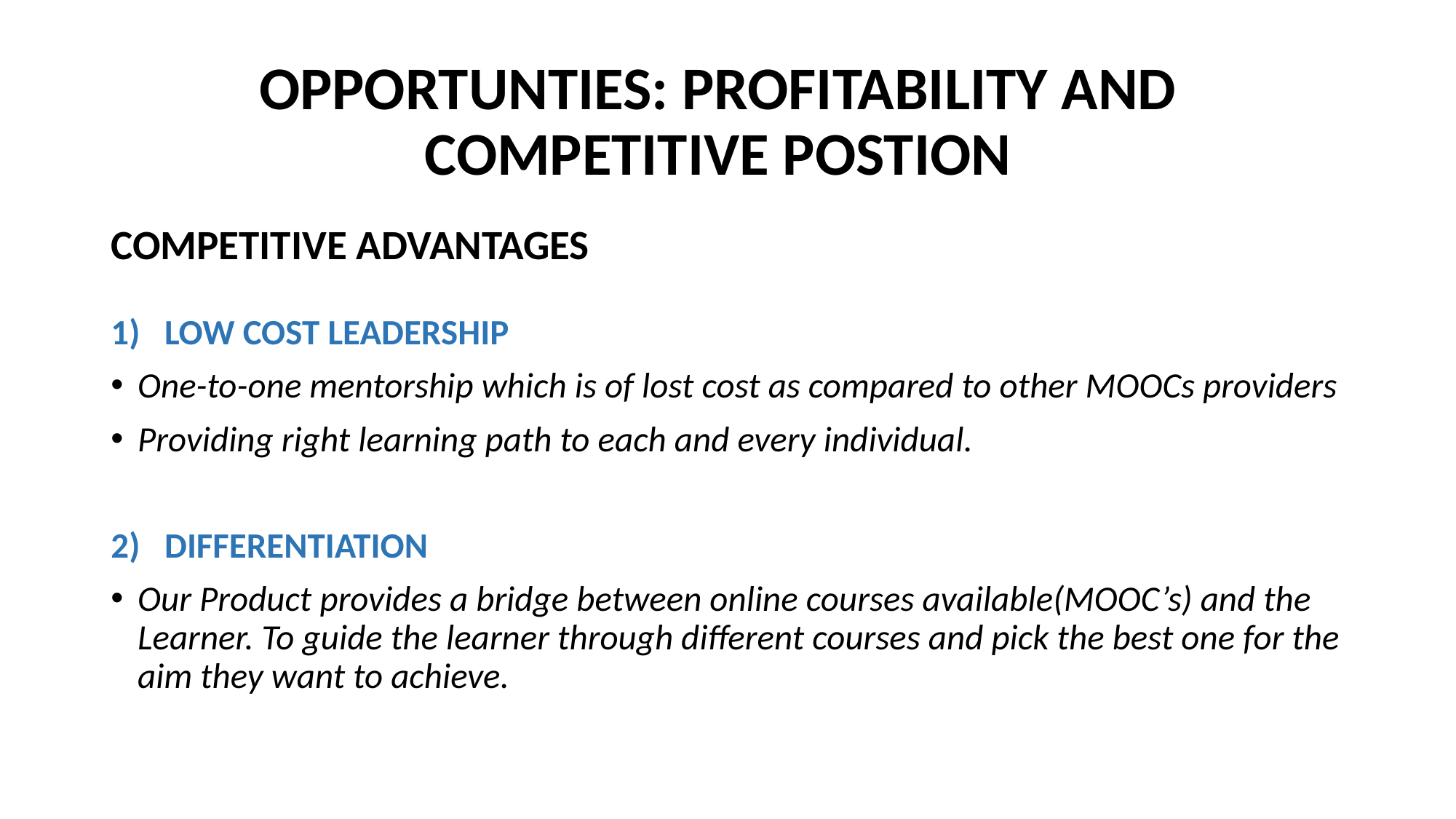

# OPPORTUNTIES: PROFITABILITY AND COMPETITIVE POSTION
COMPETITIVE ADVANTAGES

LOW COST LEADERSHIP
One-to-one mentorship which is of lost cost as compared to other MOOCs providers
Providing right learning path to each and every individual.

DIFFERENTIATION
Our Product provides a bridge between online courses available(MOOC’s) and the Learner. To guide the learner through different courses and pick the best one for the aim they want to achieve.